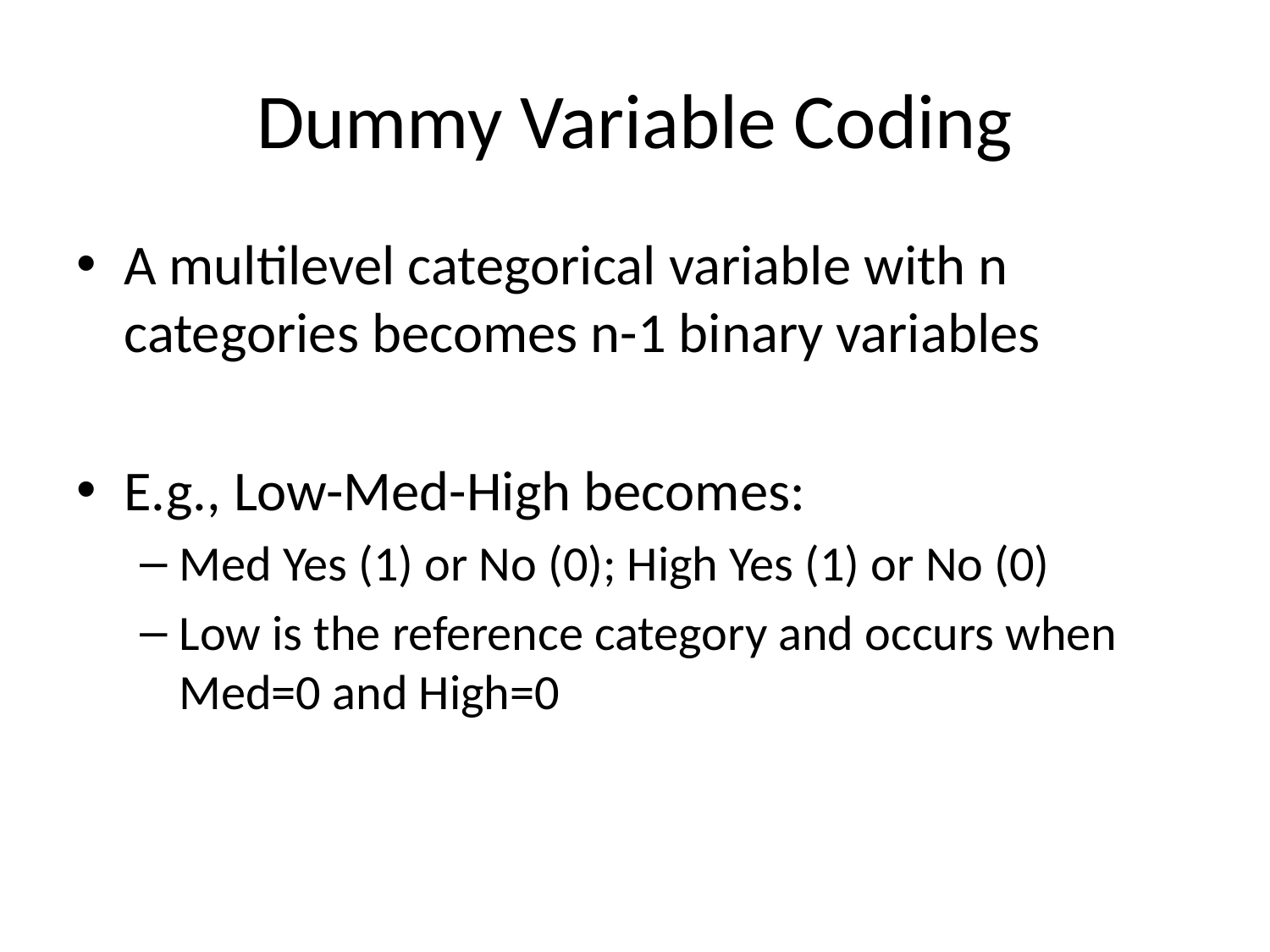

# Dummy Variable Coding
A multilevel categorical variable with n categories becomes n-1 binary variables

E.g., Low-Med-High becomes:
Med Yes (1) or No (0); High Yes (1) or No (0)
Low is the reference category and occurs when Med=0 and High=0